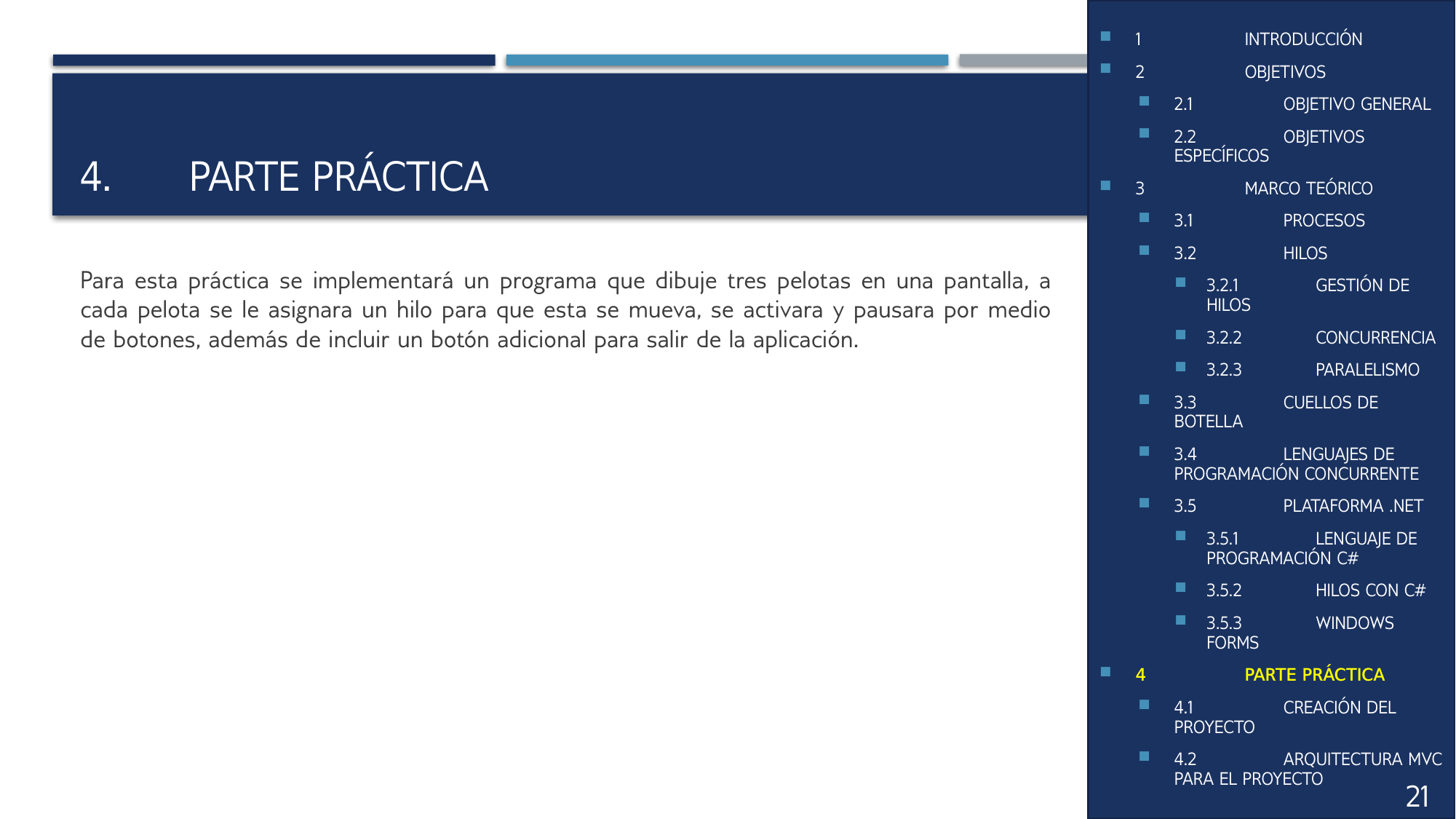

1	INTRODUCCIÓN
2	OBJETIVOS
2.1	OBJETIVO GENERAL
2.2	OBJETIVOS ESPECÍFICOS
3	MARCO TEÓRICO
3.1	PROCESOS
3.2	HILOS
3.2.1	GESTIÓN DE HILOS
3.2.2	CONCURRENCIA
3.2.3	PARALELISMO
3.3	CUELLOS DE BOTELLA
3.4	LENGUAJES DE PROGRAMACIÓN CONCURRENTE
3.5	PLATAFORMA .NET
3.5.1	LENGUAJE DE PROGRAMACIÓN C#
3.5.2	HILOS CON C#
3.5.3	WINDOWS FORMS
4	PARTE PRÁCTICA
4.1	CREACIÓN DEL PROYECTO
4.2	ARQUITECTURA MVC PARA EL PROYECTO
# 4.	PARTE PRÁCTICA
Para esta práctica se implementará un programa que dibuje tres pelotas en una pantalla, a cada pelota se le asignara un hilo para que esta se mueva, se activara y pausara por medio de botones, además de incluir un botón adicional para salir de la aplicación.
21
21
14
13
6